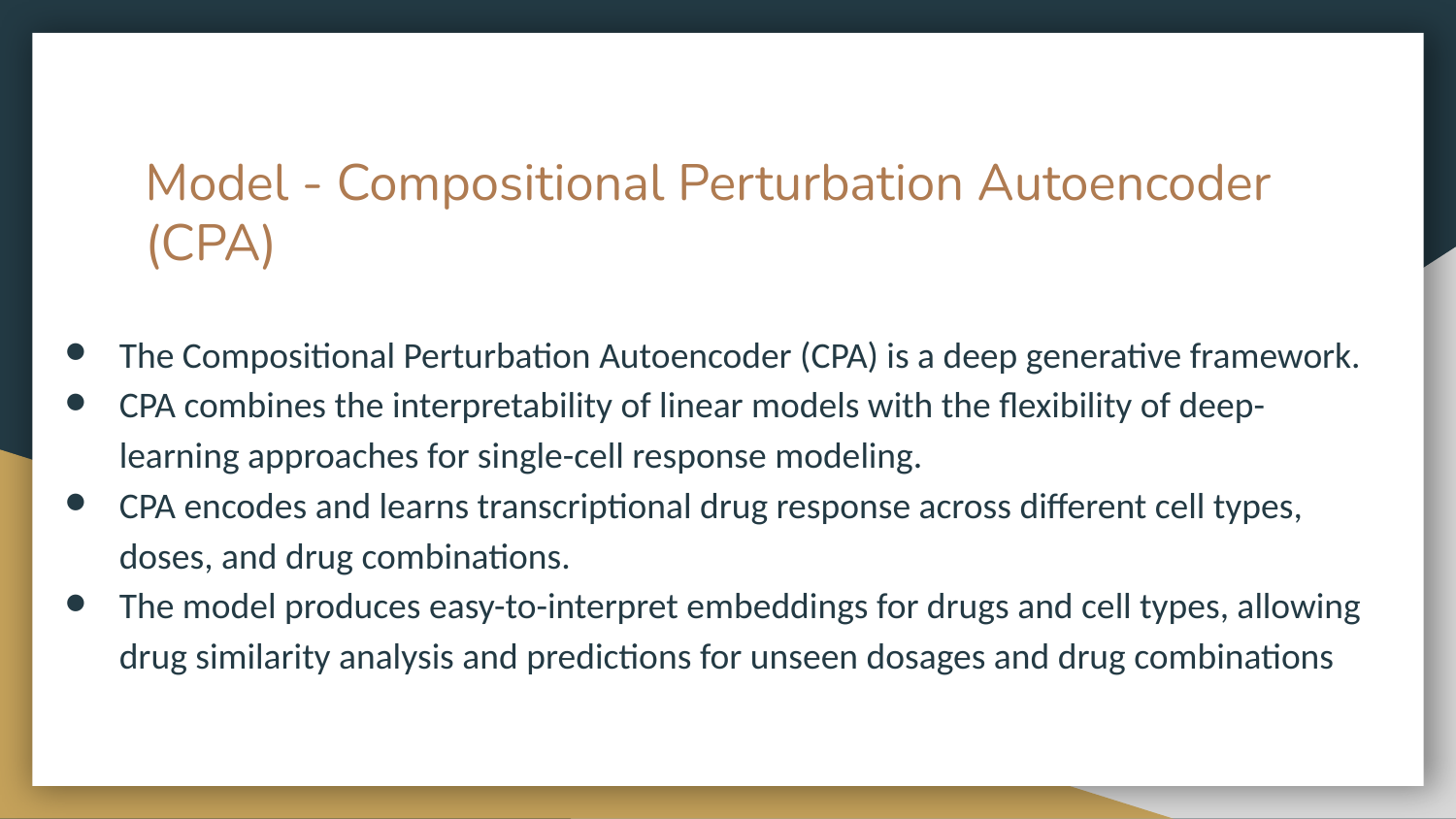

# Model - Compositional Perturbation Autoencoder (CPA)
The Compositional Perturbation Autoencoder (CPA) is a deep generative framework.
CPA combines the interpretability of linear models with the flexibility of deep-learning approaches for single-cell response modeling.
CPA encodes and learns transcriptional drug response across different cell types, doses, and drug combinations.
The model produces easy-to-interpret embeddings for drugs and cell types, allowing drug similarity analysis and predictions for unseen dosages and drug combinations